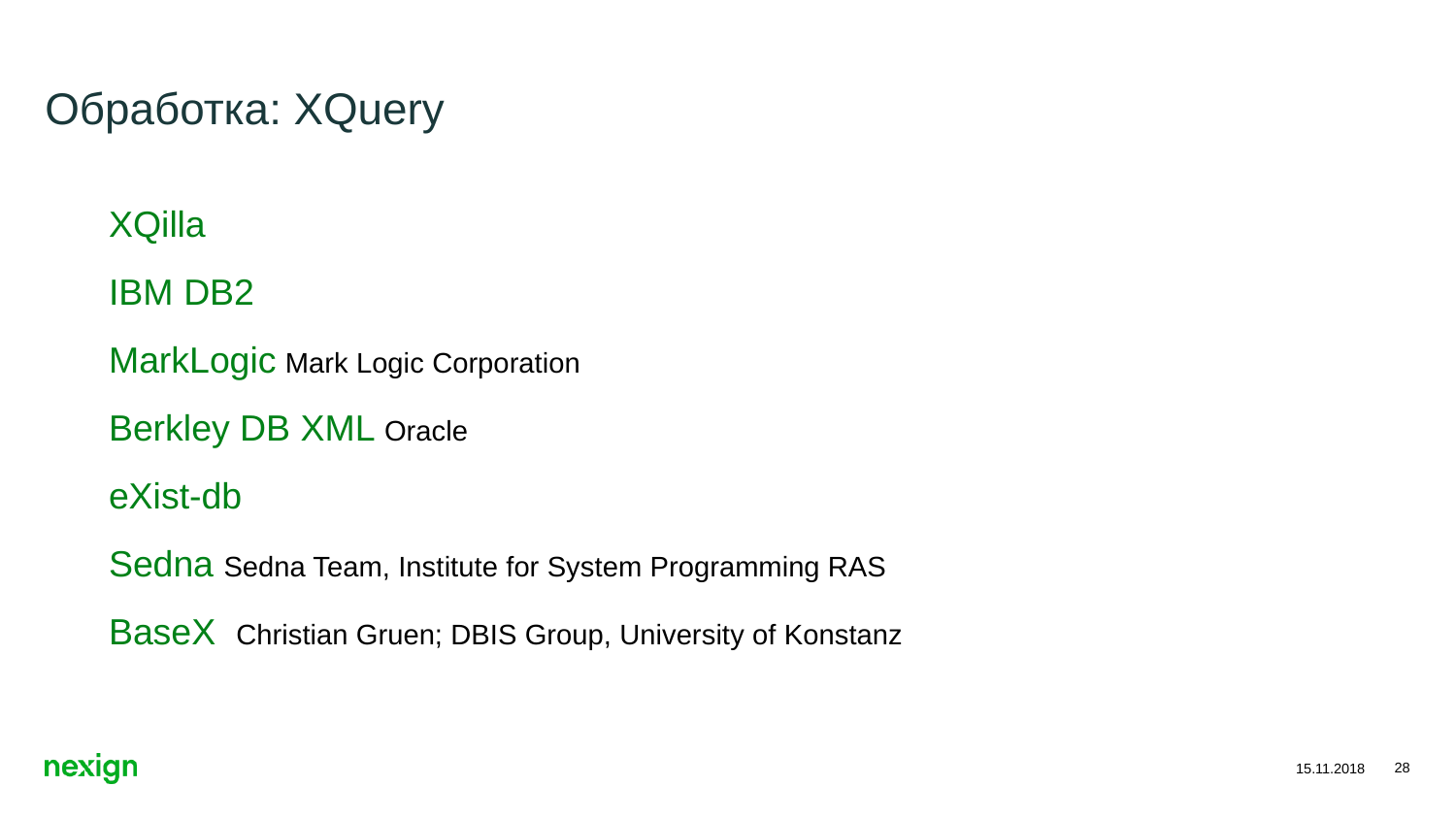

# Обработка: XQuery
XQilla
IBM DB2
MarkLogic Mark Logic Corporation
Berkley DB XML Oracle
eXist-db
Sedna Sedna Team, Institute for System Programming RAS
BaseX  Christian Gruen; DBIS Group, University of Konstanz

28
15.11.2018